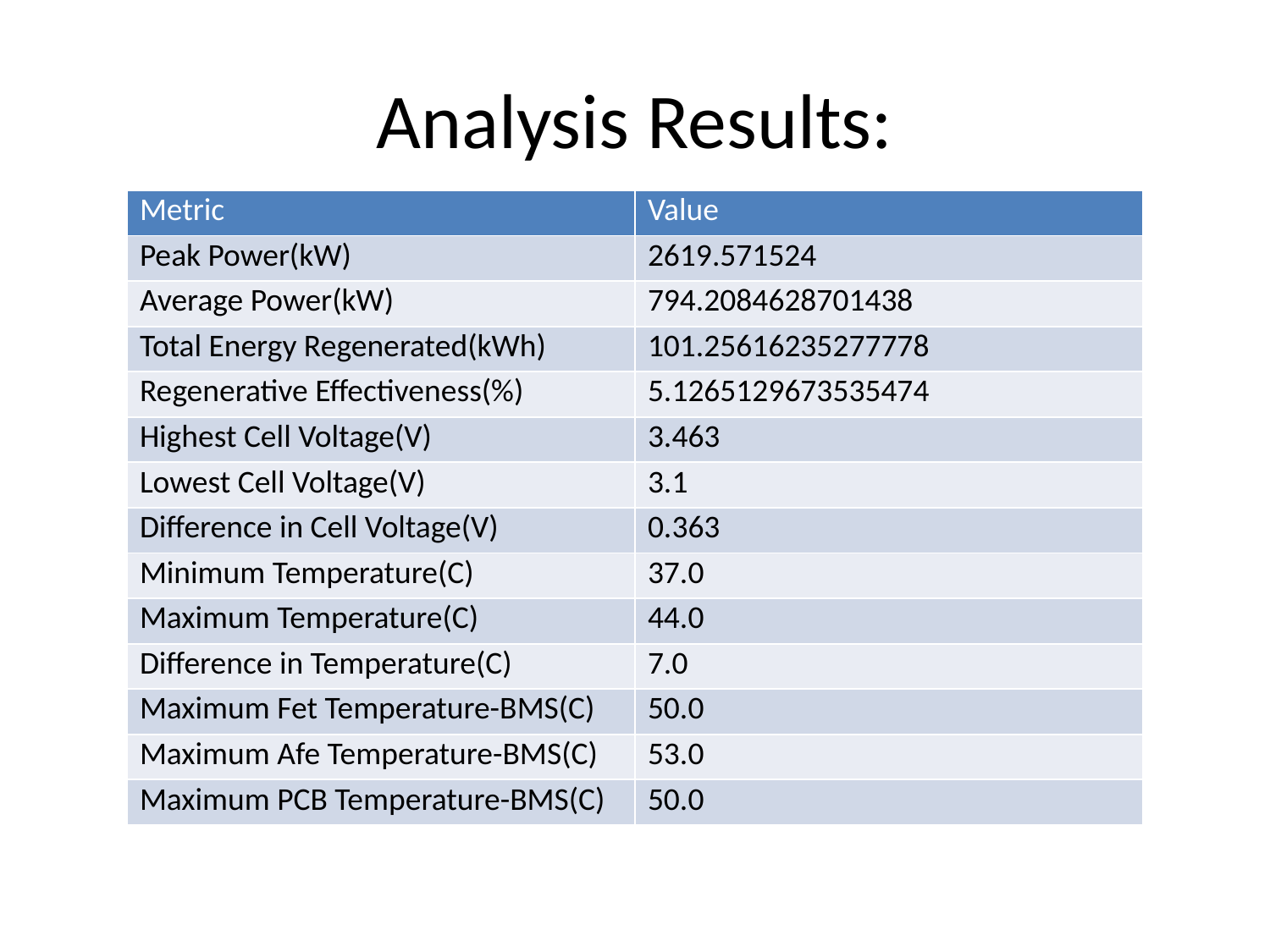

# Analysis Results:
| Metric | Value |
| --- | --- |
| Peak Power(kW) | 2619.571524 |
| Average Power(kW) | 794.2084628701438 |
| Total Energy Regenerated(kWh) | 101.25616235277778 |
| Regenerative Effectiveness(%) | 5.1265129673535474 |
| Highest Cell Voltage(V) | 3.463 |
| Lowest Cell Voltage(V) | 3.1 |
| Difference in Cell Voltage(V) | 0.363 |
| Minimum Temperature(C) | 37.0 |
| Maximum Temperature(C) | 44.0 |
| Difference in Temperature(C) | 7.0 |
| Maximum Fet Temperature-BMS(C) | 50.0 |
| Maximum Afe Temperature-BMS(C) | 53.0 |
| Maximum PCB Temperature-BMS(C) | 50.0 |